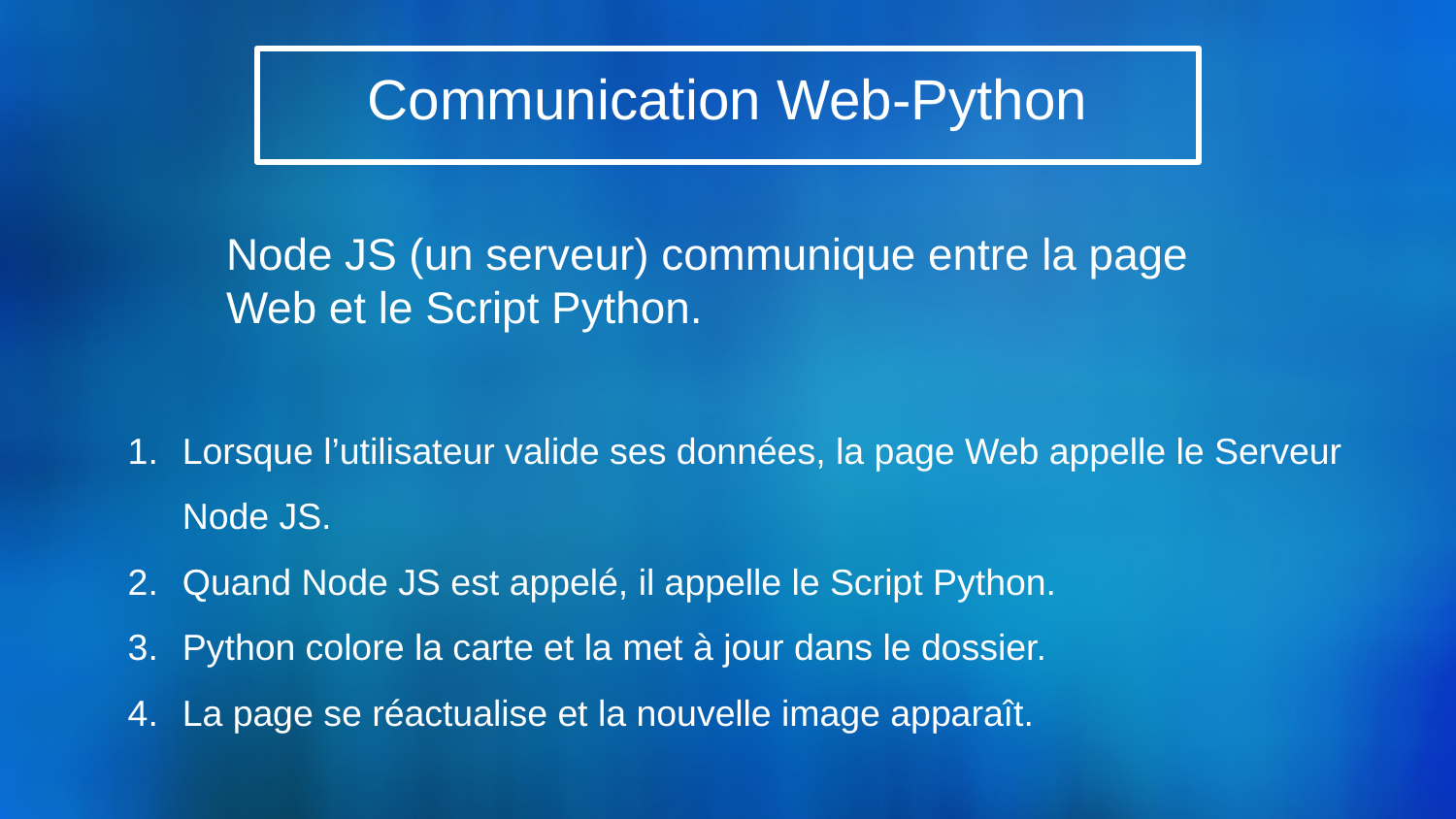

# Communication Web-Python
Node JS (un serveur) communique entre la page Web et le Script Python.
Lorsque l’utilisateur valide ses données, la page Web appelle le Serveur Node JS.
Quand Node JS est appelé, il appelle le Script Python.
Python colore la carte et la met à jour dans le dossier.
La page se réactualise et la nouvelle image apparaît.